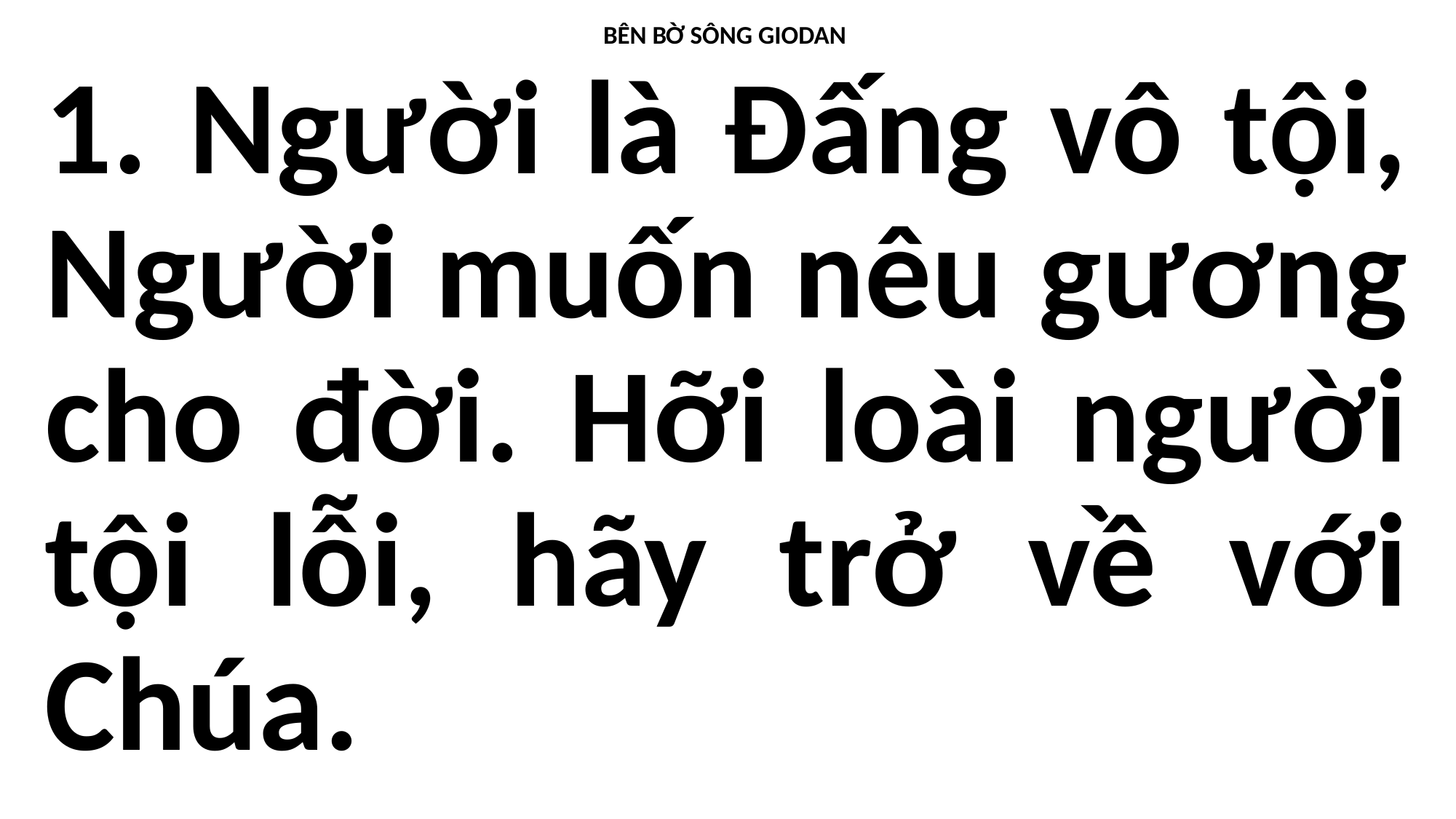

# BÊN BỜ SÔNG GIODAN
1. Người là Đấng vô tội, Người muốn nêu gương cho đời. Hỡi loài người tội lỗi, hãy trở về với Chúa.